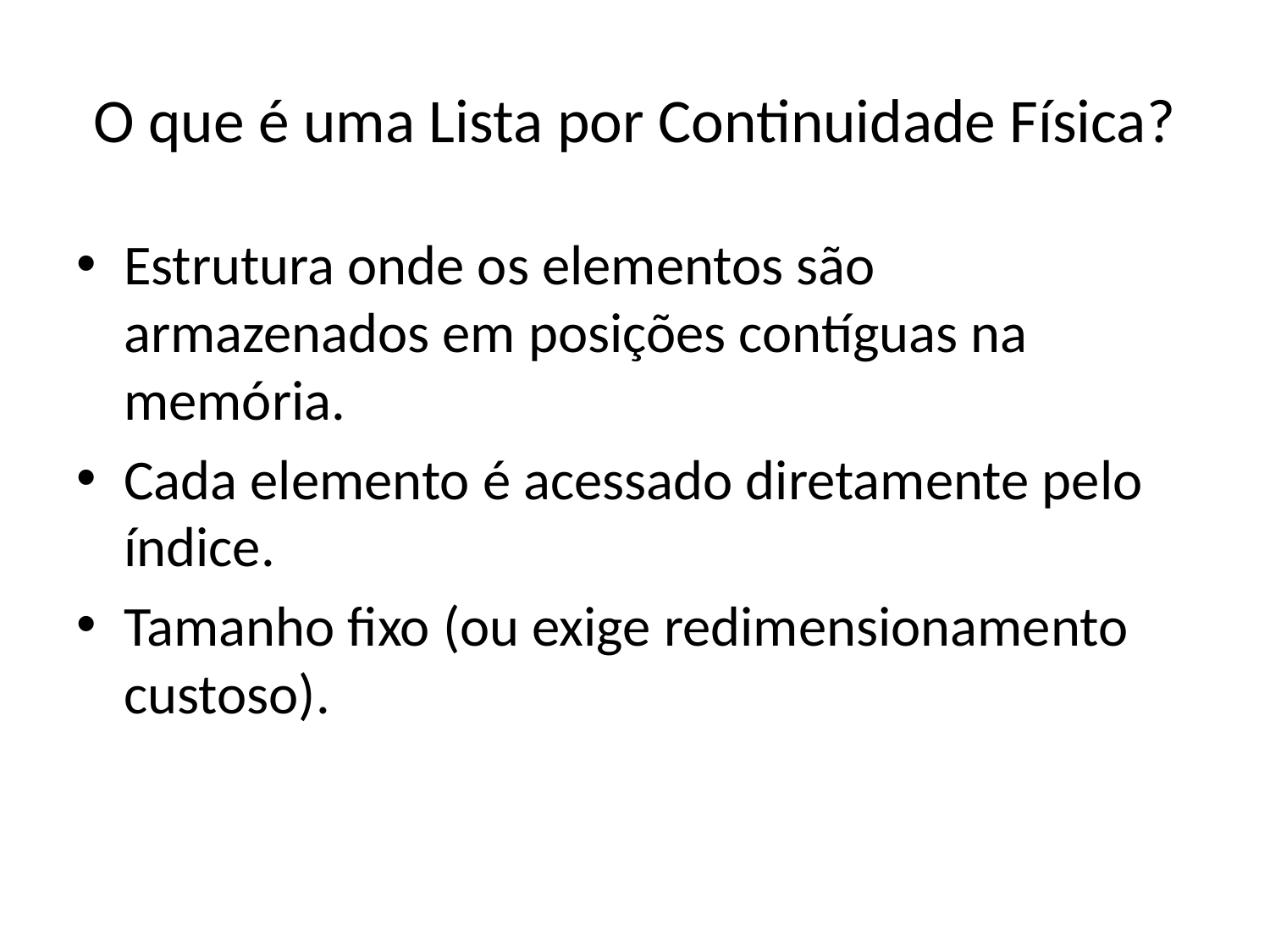

# O que é uma Lista por Continuidade Física?
Estrutura onde os elementos são armazenados em posições contíguas na memória.
Cada elemento é acessado diretamente pelo índice.
Tamanho fixo (ou exige redimensionamento custoso).